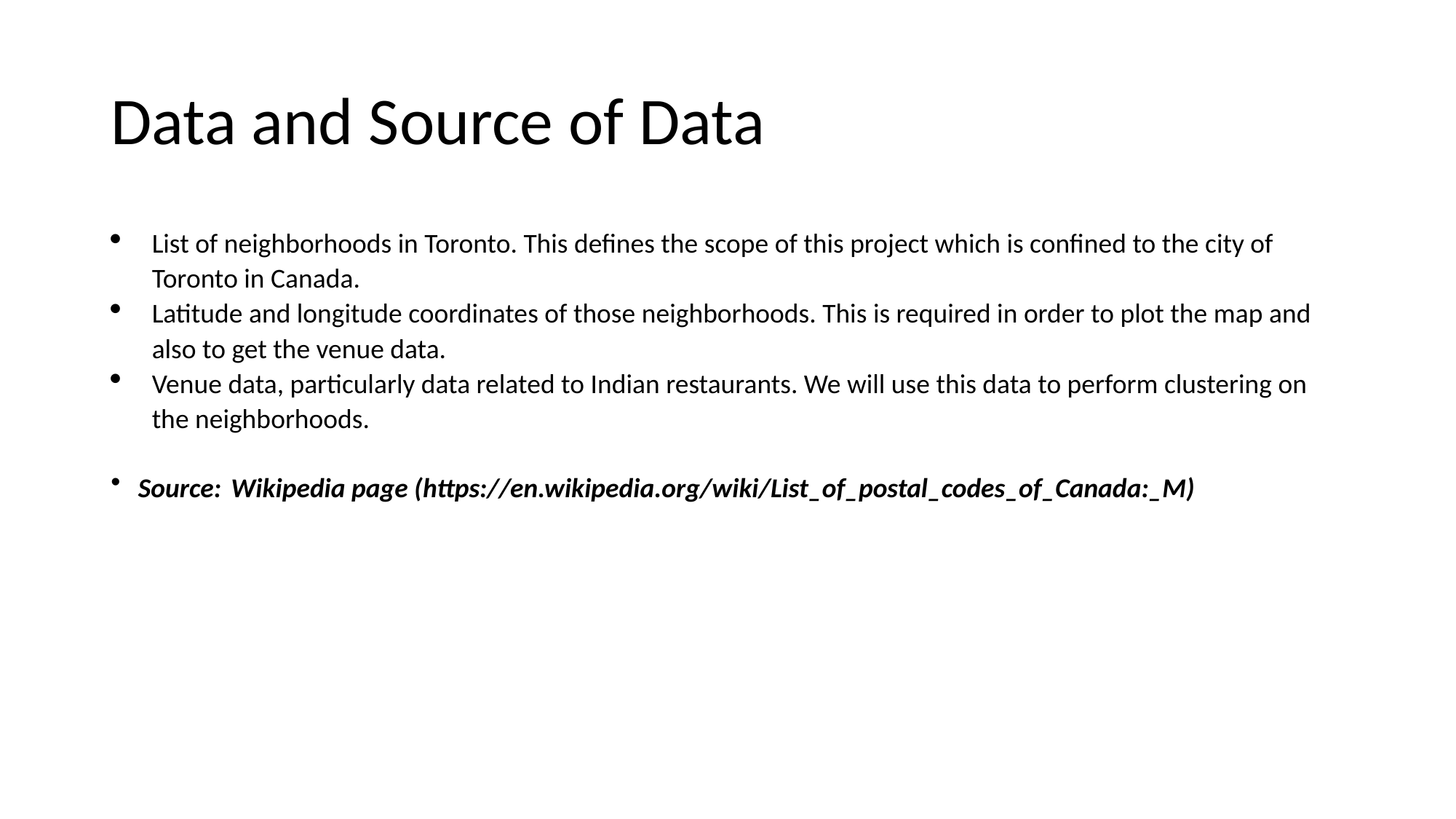

# Data and Source of Data
List of neighborhoods in Toronto. This defines the scope of this project which is confined to the city of Toronto in Canada.
Latitude and longitude coordinates of those neighborhoods. This is required in order to plot the map and also to get the venue data.
Venue data, particularly data related to Indian restaurants. We will use this data to perform clustering on the neighborhoods.
Source: Wikipedia page (https://en.wikipedia.org/wiki/List_of_postal_codes_of_Canada:_M)